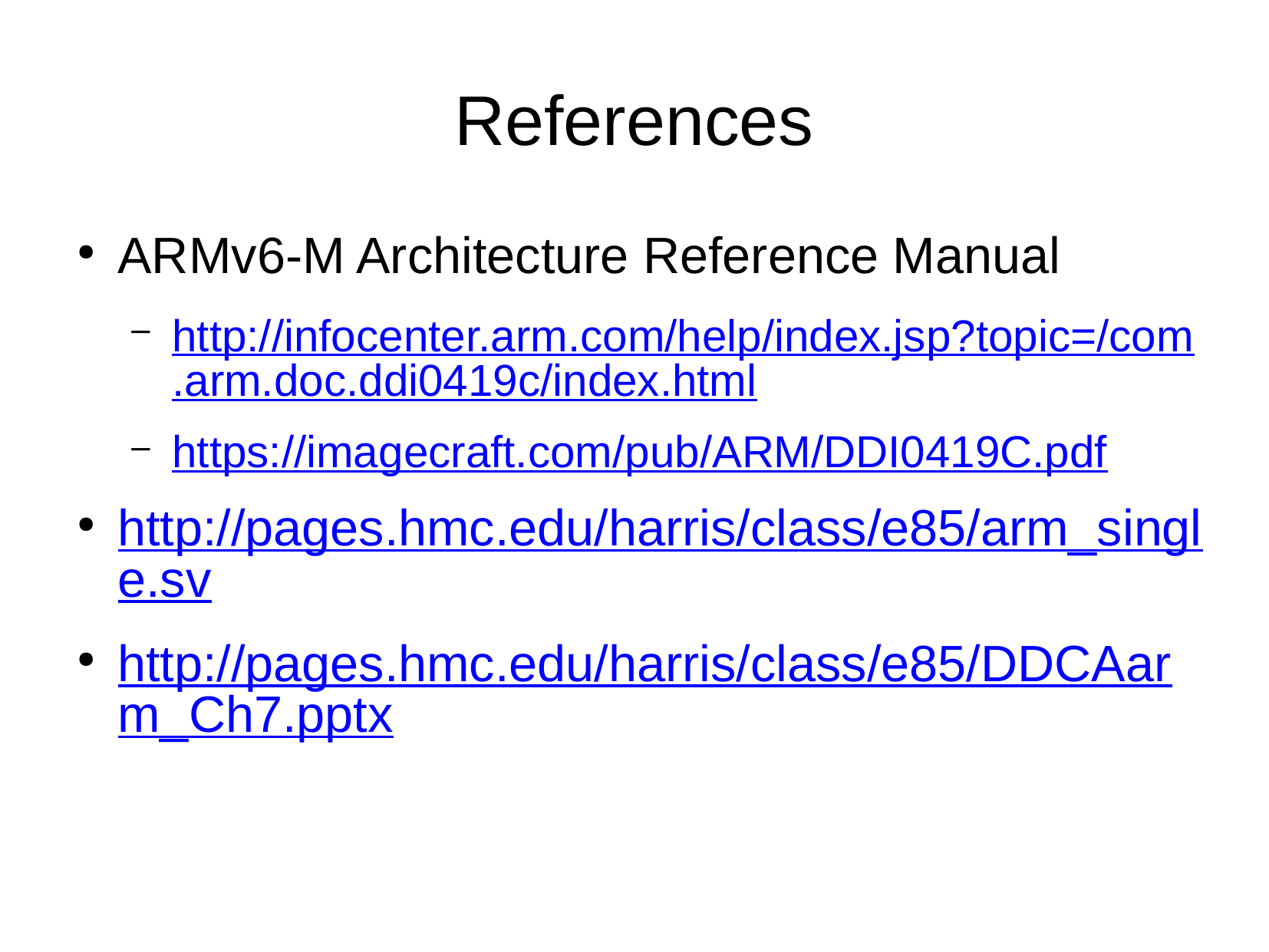

References
ARMv6-M Architecture Reference Manual
http://infocenter.arm.com/help/index.jsp?topic=/com.arm.doc.ddi0419c/index.html
https://imagecraft.com/pub/ARM/DDI0419C.pdf
http://pages.hmc.edu/harris/class/e85/arm_single.sv
http://pages.hmc.edu/harris/class/e85/DDCAarm_Ch7.pptx